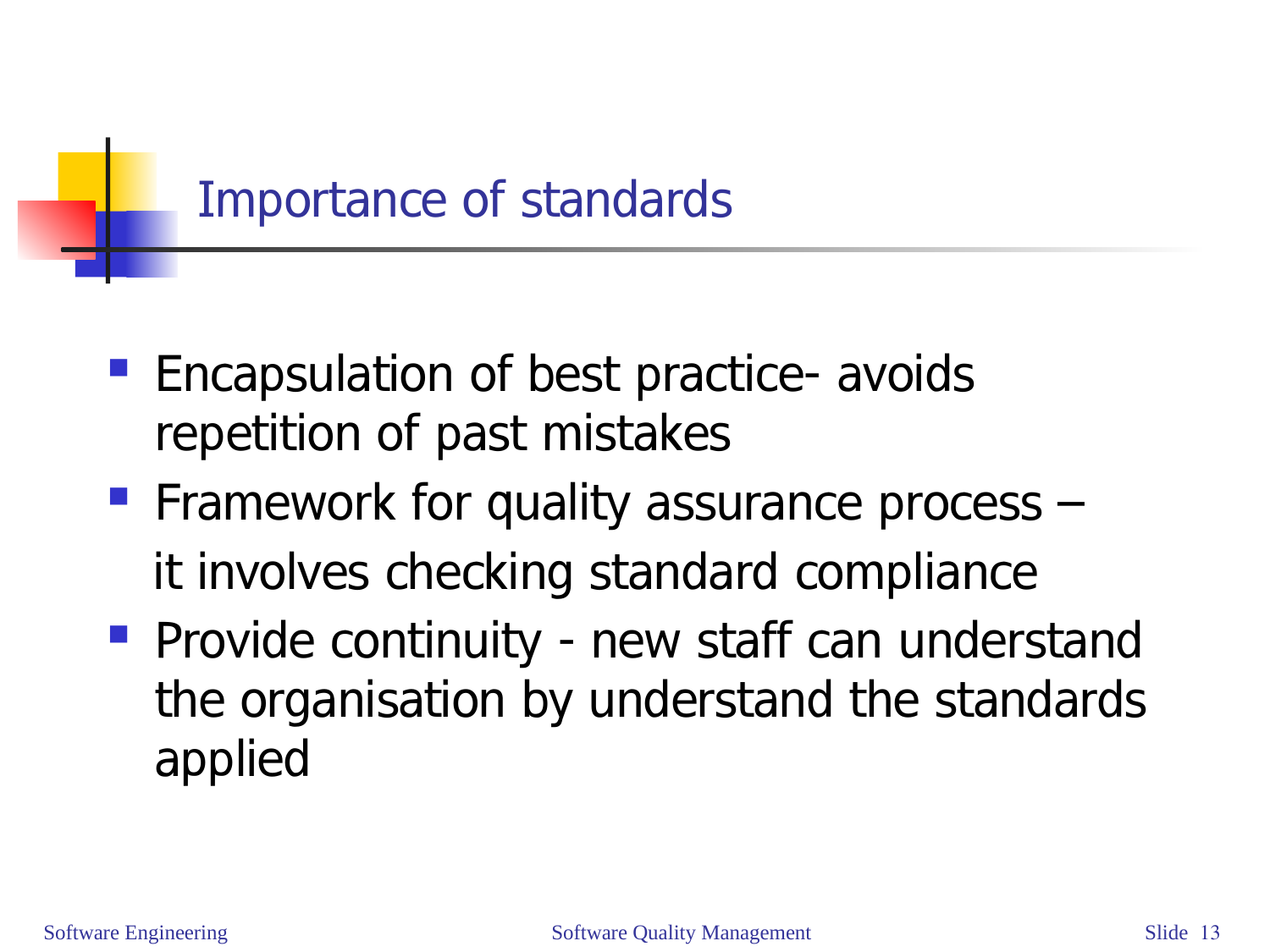

# Importance of standards
Encapsulation of best practice- avoids
repetition of past mistakes
Framework for quality assurance process –
   it involves checking standard compliance
Provide continuity - new staff can understand
the organisation by understand the standards
applied